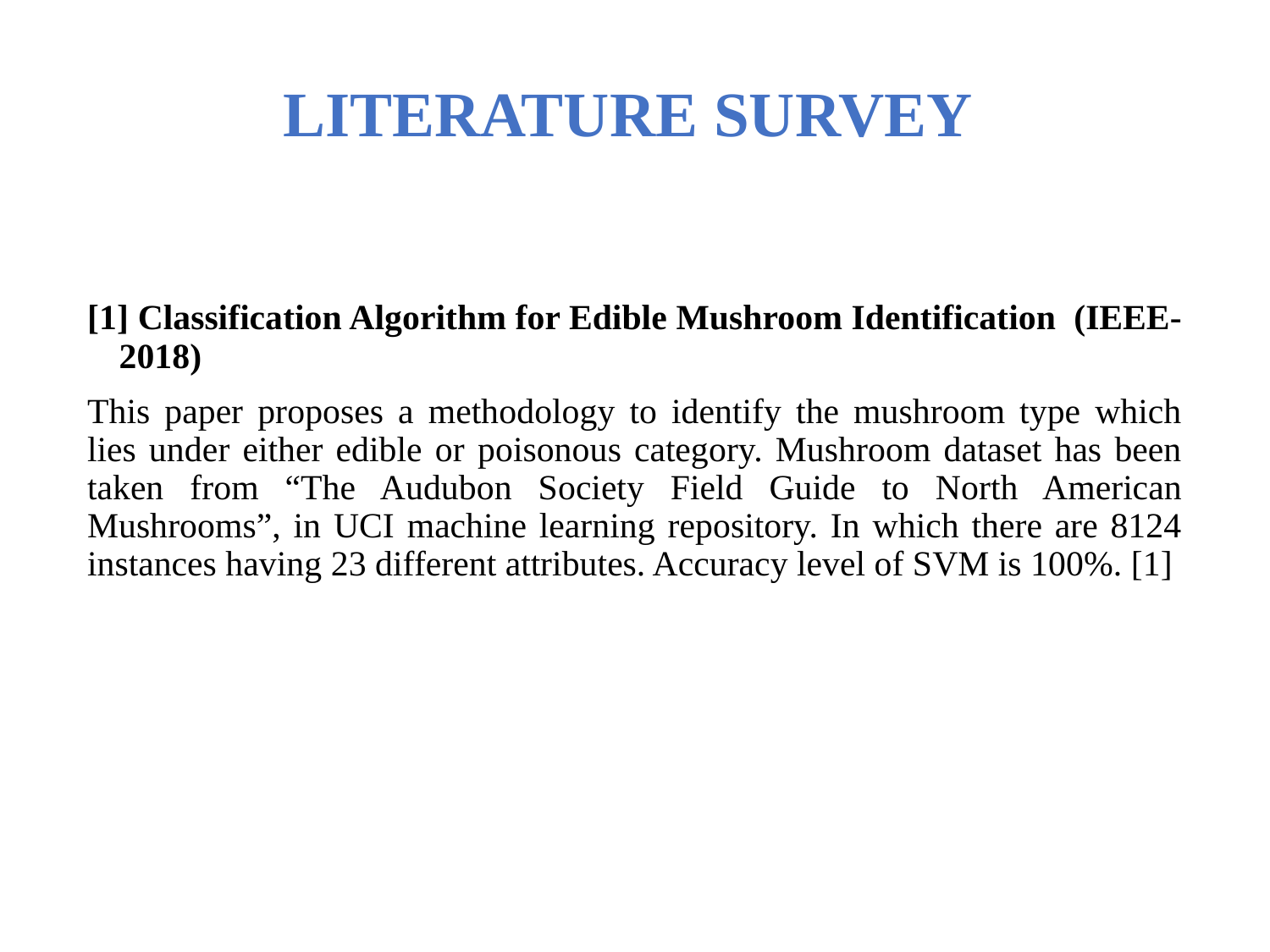

# LITERATURE SURVEY
[1] Classification Algorithm for Edible Mushroom Identification  (IEEE-2018)
This paper proposes a methodology to identify the mushroom type which lies under either edible or poisonous category. Mushroom dataset has been taken from “The Audubon Society Field Guide to North American Mushrooms”, in UCI machine learning repository. In which there are 8124 instances having 23 different attributes. Accuracy level of SVM is 100%. [1]